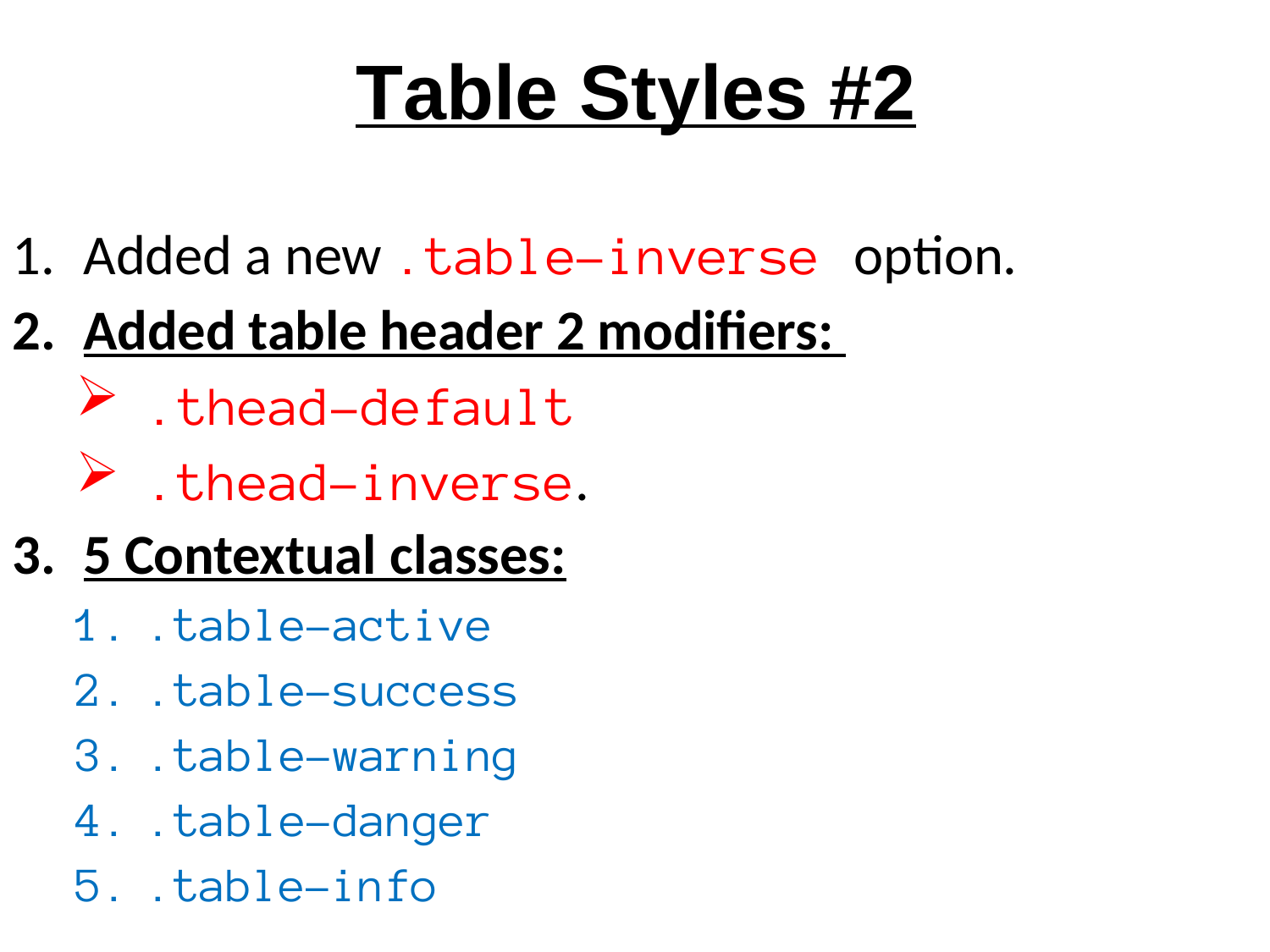

# Table Styles #2
Added a new .table-inverse option.
Added table header 2 modifiers:
.thead-default
.thead-inverse.
5 Contextual classes:
.table-active
.table-success
.table-warning
.table-danger
.table-info